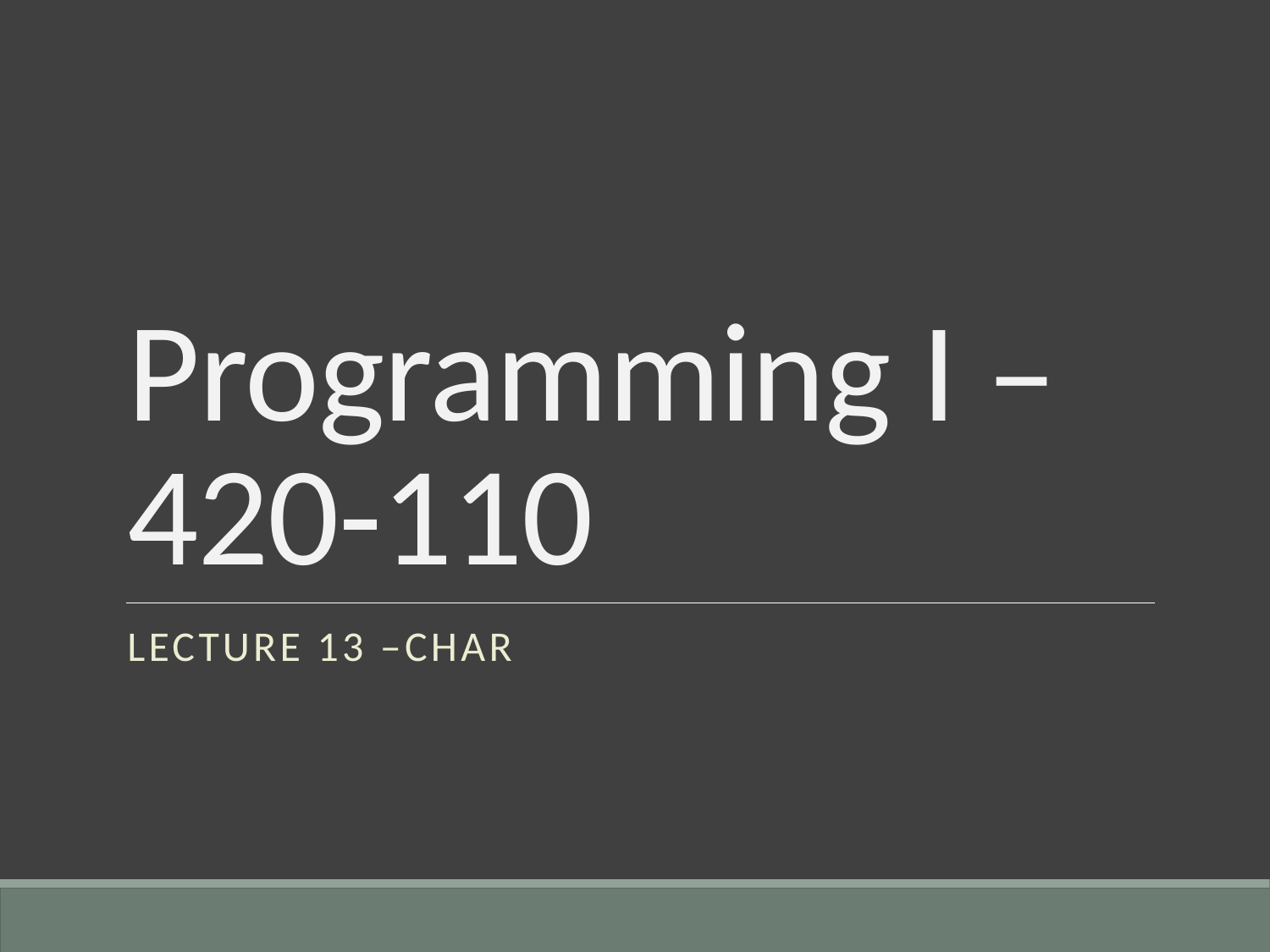

# Programming I – 420-110
Lecture 13 –char